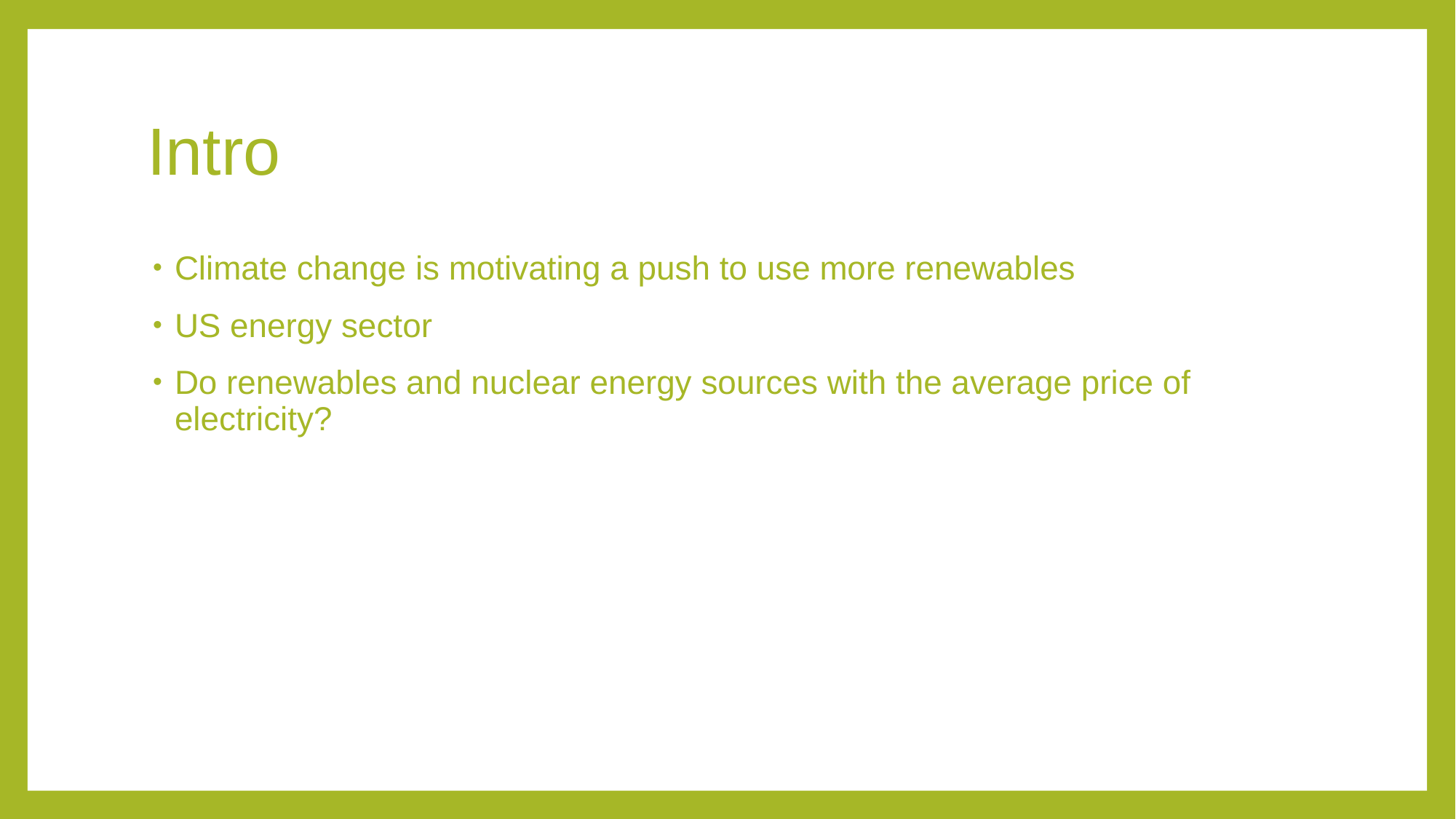

# Intro
Climate change is motivating a push to use more renewables
US energy sector
Do renewables and nuclear energy sources with the average price of electricity?